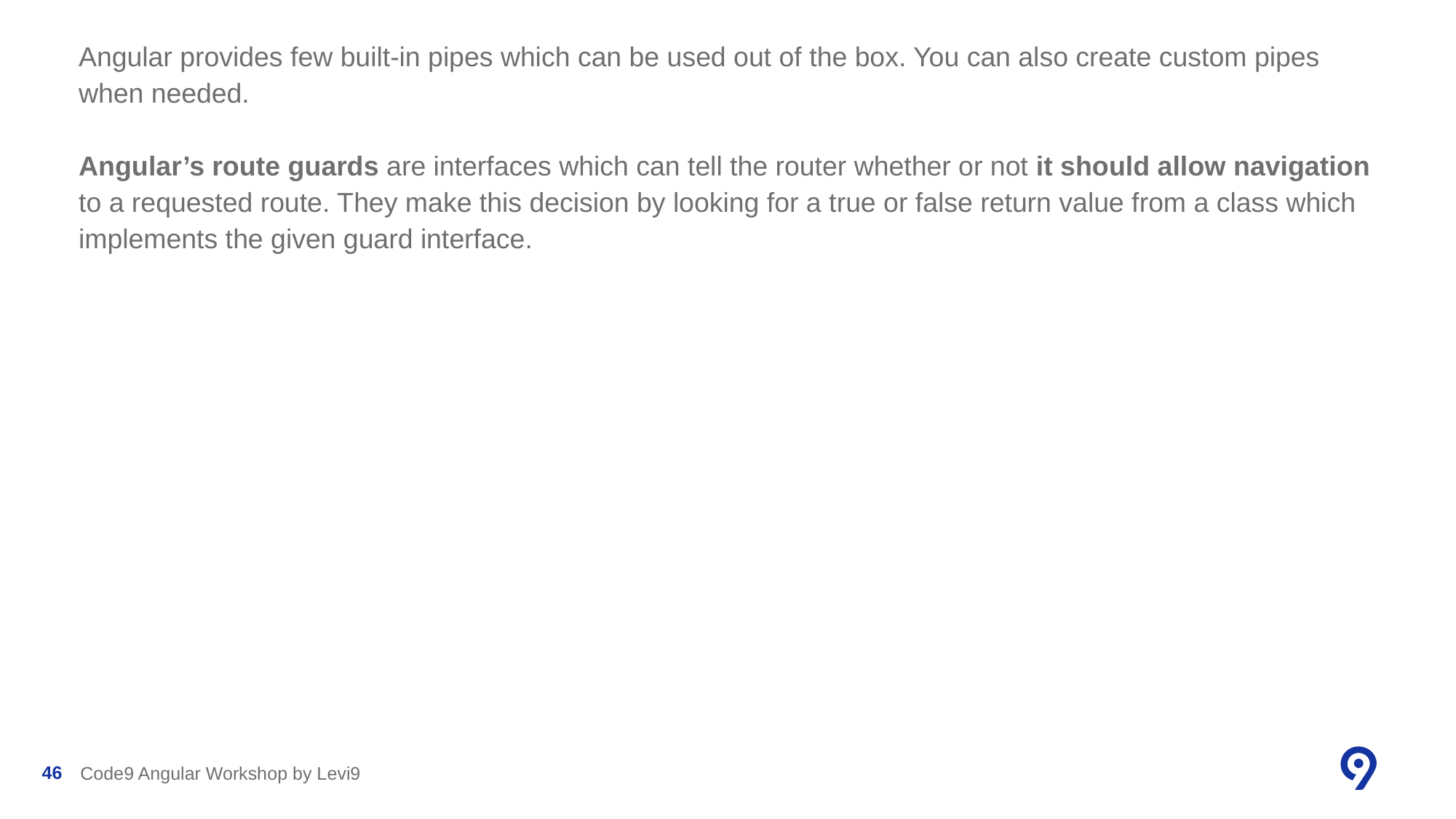

Angular provides few built-in pipes which can be used out of the box. You can also create custom pipes when needed.

Angular’s route guards are interfaces which can tell the router whether or not it should allow navigation to a requested route. They make this decision by looking for a true or false return value from a class which implements the given guard interface.
Code9 Angular Workshop by Levi9
46